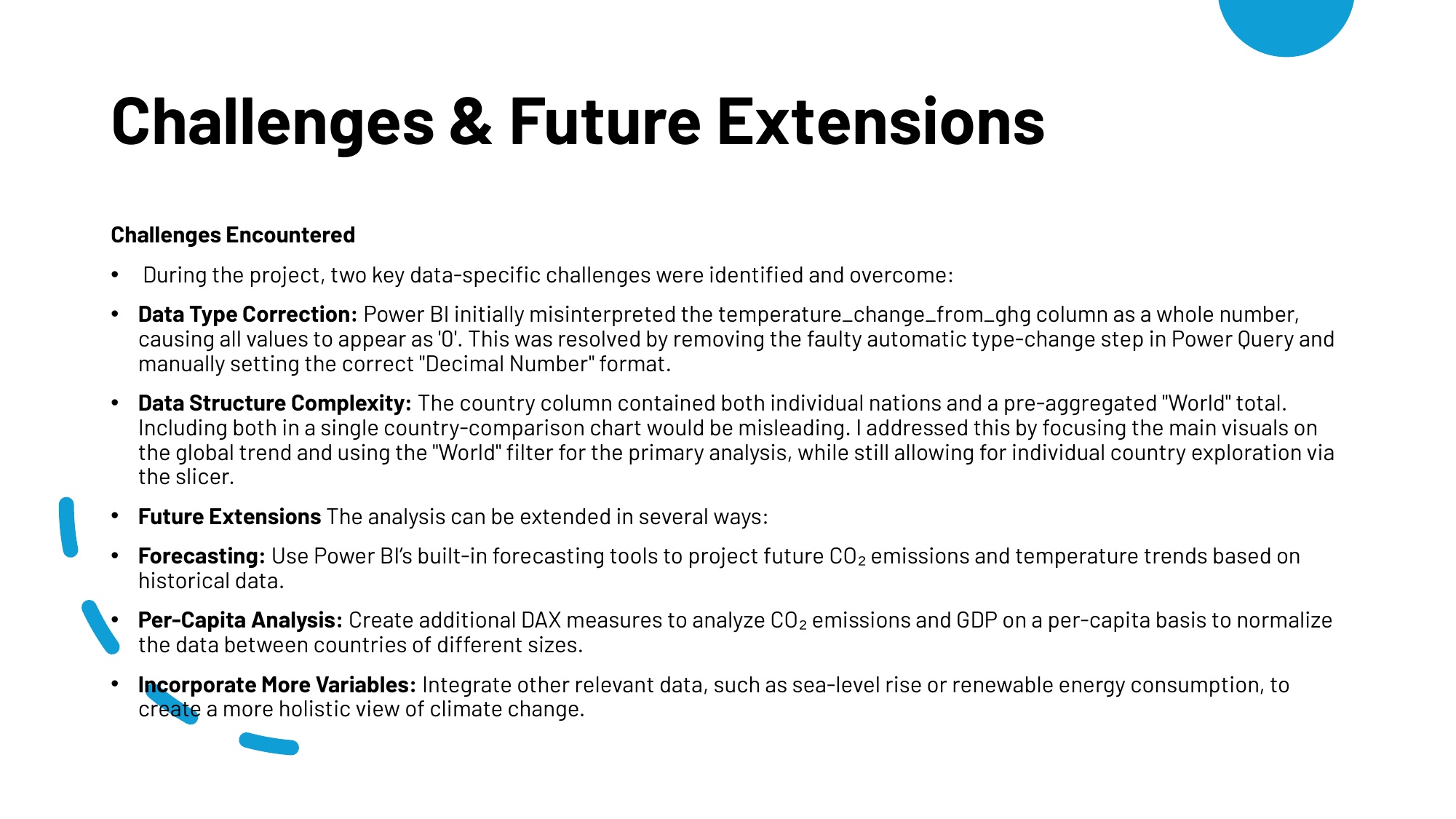

# Challenges & Future Extensions
Challenges Encountered
 During the project, two key data-specific challenges were identified and overcome:
Data Type Correction: Power BI initially misinterpreted the temperature_change_from_ghg column as a whole number, causing all values to appear as '0'. This was resolved by removing the faulty automatic type-change step in Power Query and manually setting the correct "Decimal Number" format.
Data Structure Complexity: The country column contained both individual nations and a pre-aggregated "World" total. Including both in a single country-comparison chart would be misleading. I addressed this by focusing the main visuals on the global trend and using the "World" filter for the primary analysis, while still allowing for individual country exploration via the slicer.
Future Extensions The analysis can be extended in several ways:
Forecasting: Use Power BI’s built-in forecasting tools to project future CO₂ emissions and temperature trends based on historical data.
Per-Capita Analysis: Create additional DAX measures to analyze CO₂ emissions and GDP on a per-capita basis to normalize the data between countries of different sizes.
Incorporate More Variables: Integrate other relevant data, such as sea-level rise or renewable energy consumption, to create a more holistic view of climate change.